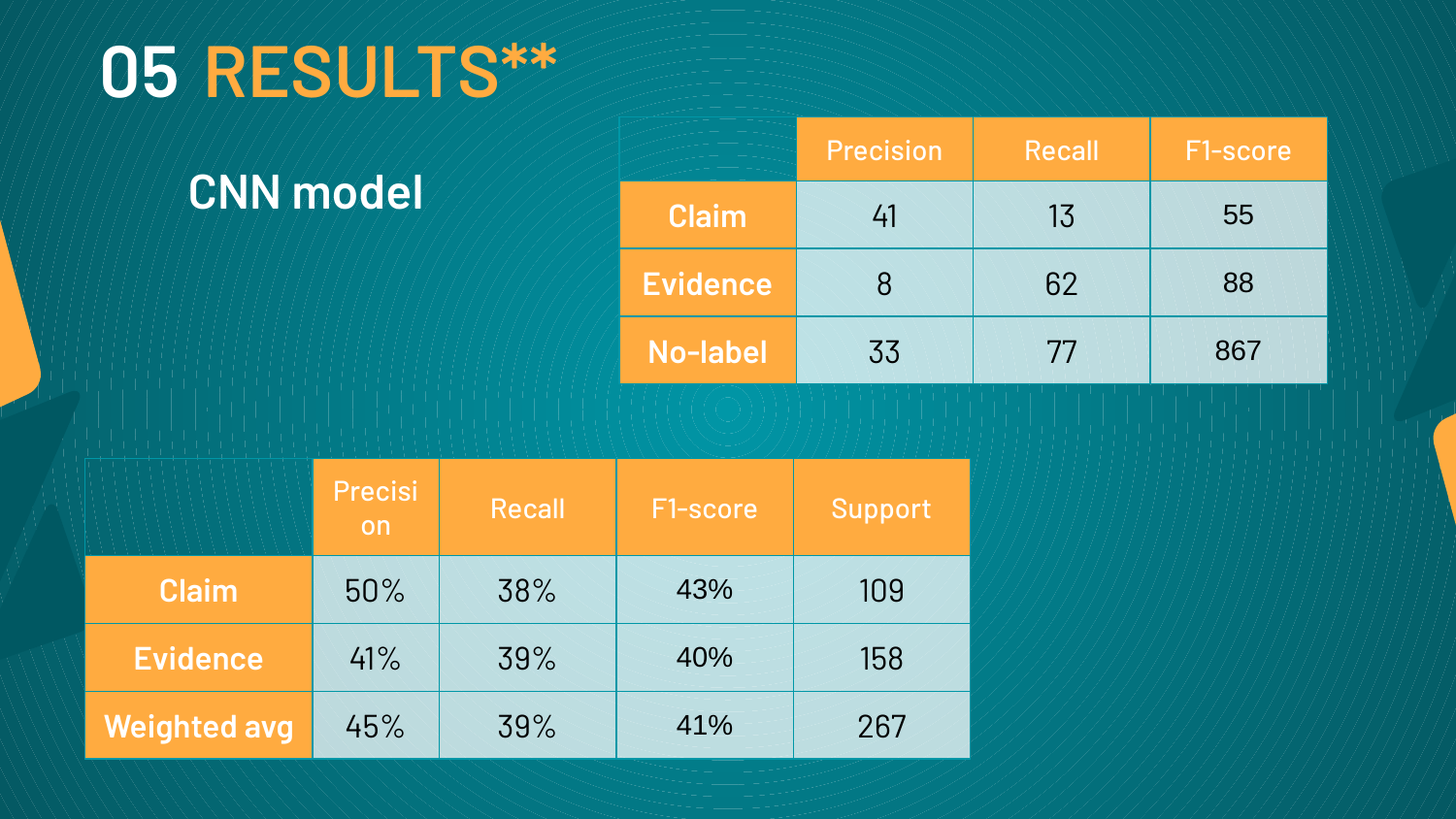

05   RESULTS**
|  | Precision | Recall | F1-score |
| --- | --- | --- | --- |
| Claim | 41 | 13 | 55 |
| Evidence | 8 | 62 | 88 |
| No-label | 33 | 77 | 867 |
CNN model
|  | Precision | Recall | F1-score | Support |
| --- | --- | --- | --- | --- |
| Claim | 50% | 38% | 43% | 109 |
| Evidence | 41% | 39% | 40% | 158 |
| Weighted avg | 45% | 39% | 41% | 267 |